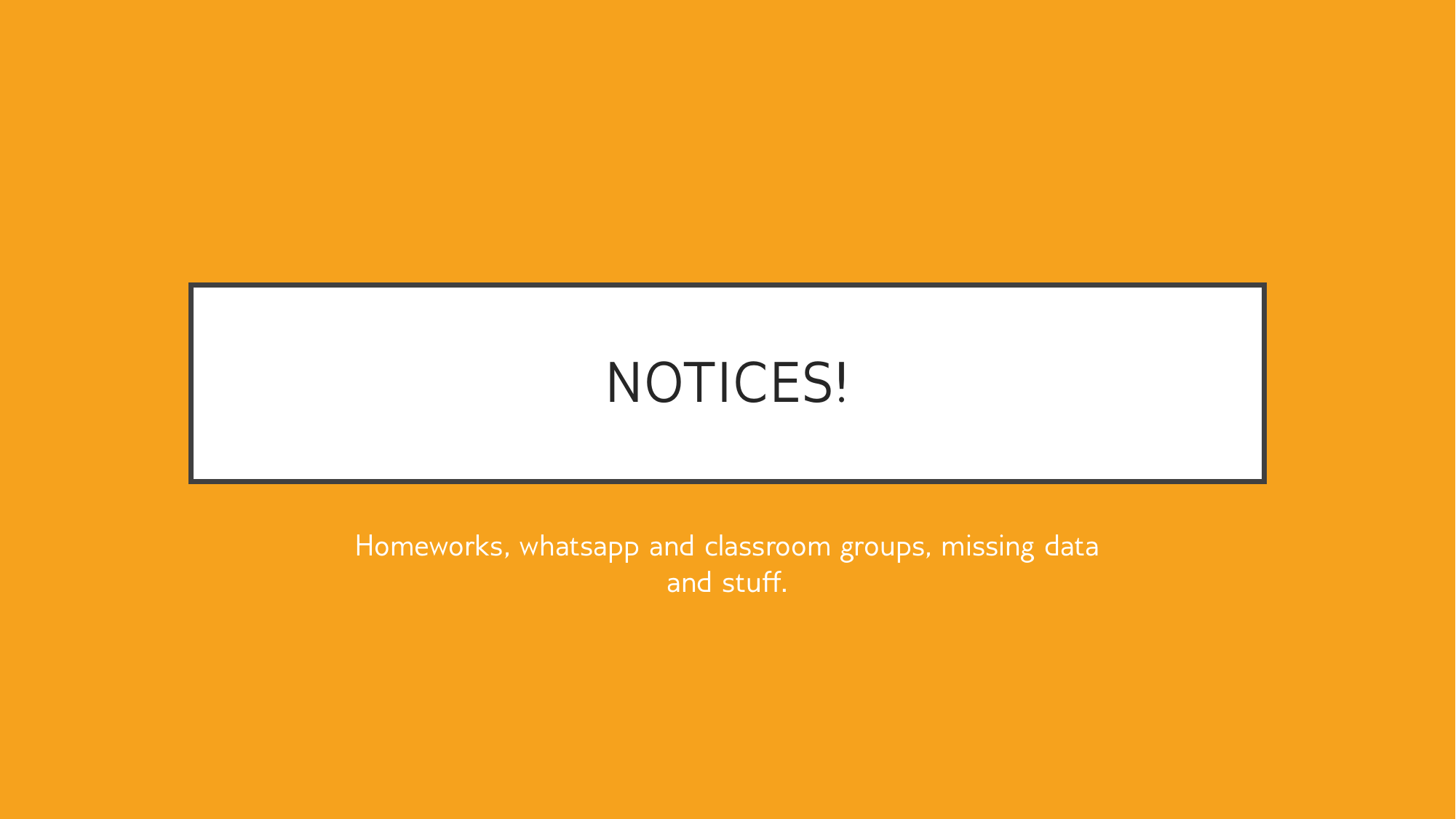

# NoticeS!
Homeworks, whatsapp and classroom groups, missing data and stuff.